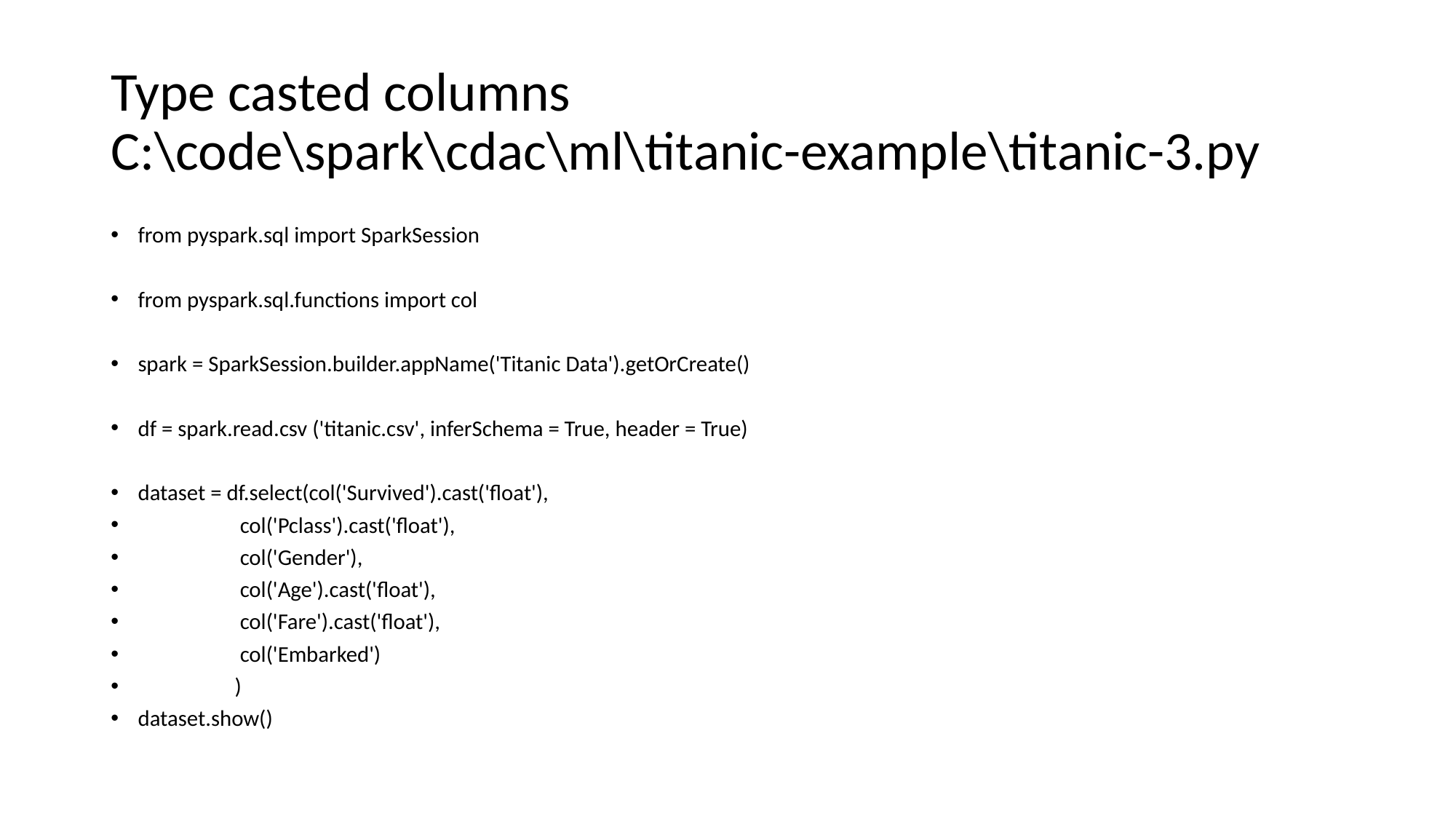

# Type casted columns C:\code\spark\cdac\ml\titanic-example\titanic-3.py
from pyspark.sql import SparkSession

from pyspark.sql.functions import col

spark = SparkSession.builder.appName('Titanic Data').getOrCreate()

df = spark.read.csv ('titanic.csv', inferSchema = True, header = True)

dataset = df.select(col('Survived').cast('float'),
                    col('Pclass').cast('float'),
                    col('Gender'),
                    col('Age').cast('float'),
                    col('Fare').cast('float'),
                    col('Embarked')
                   )
dataset.show()